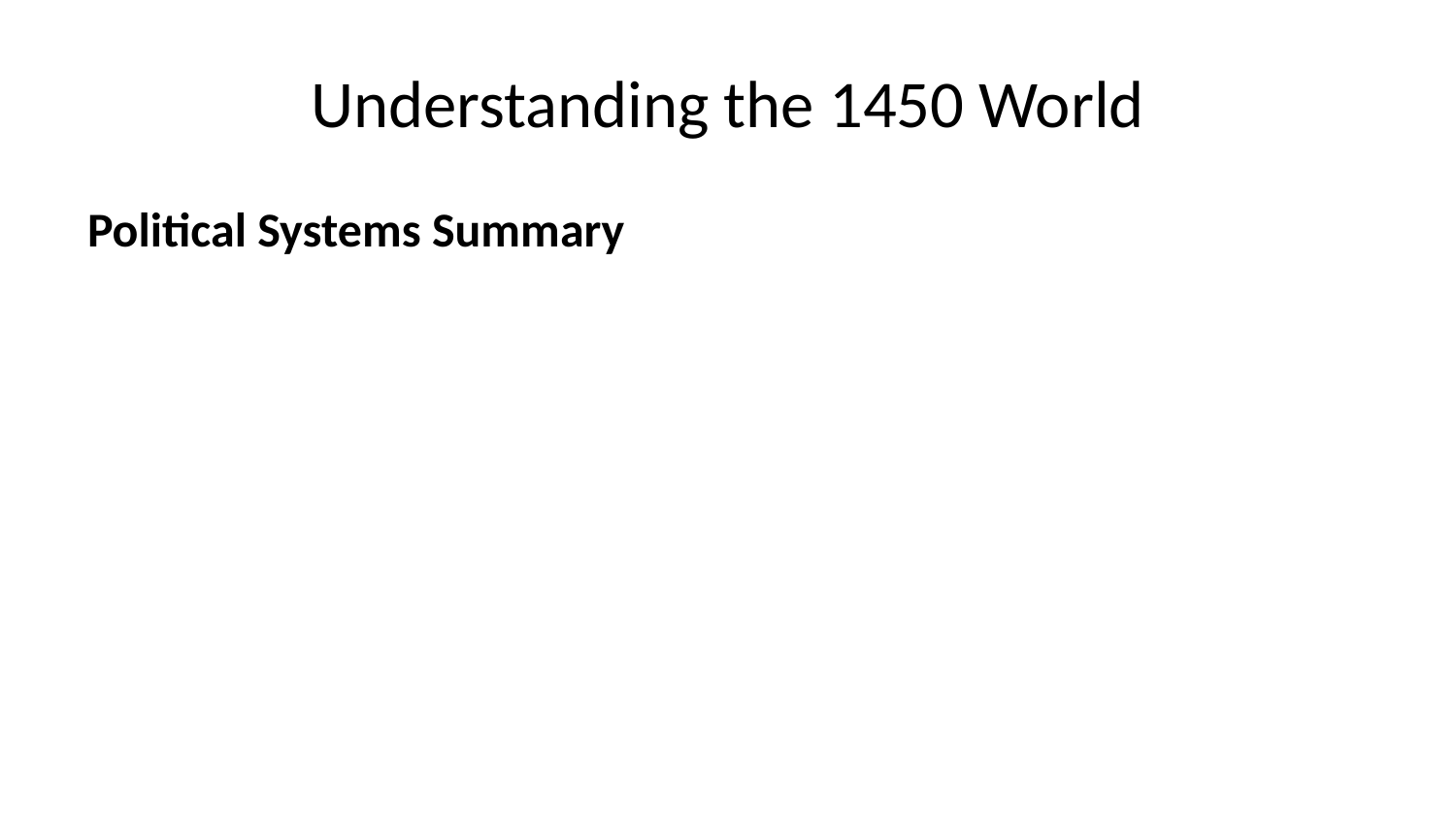

# Understanding the 1450 World
Political Systems Summary